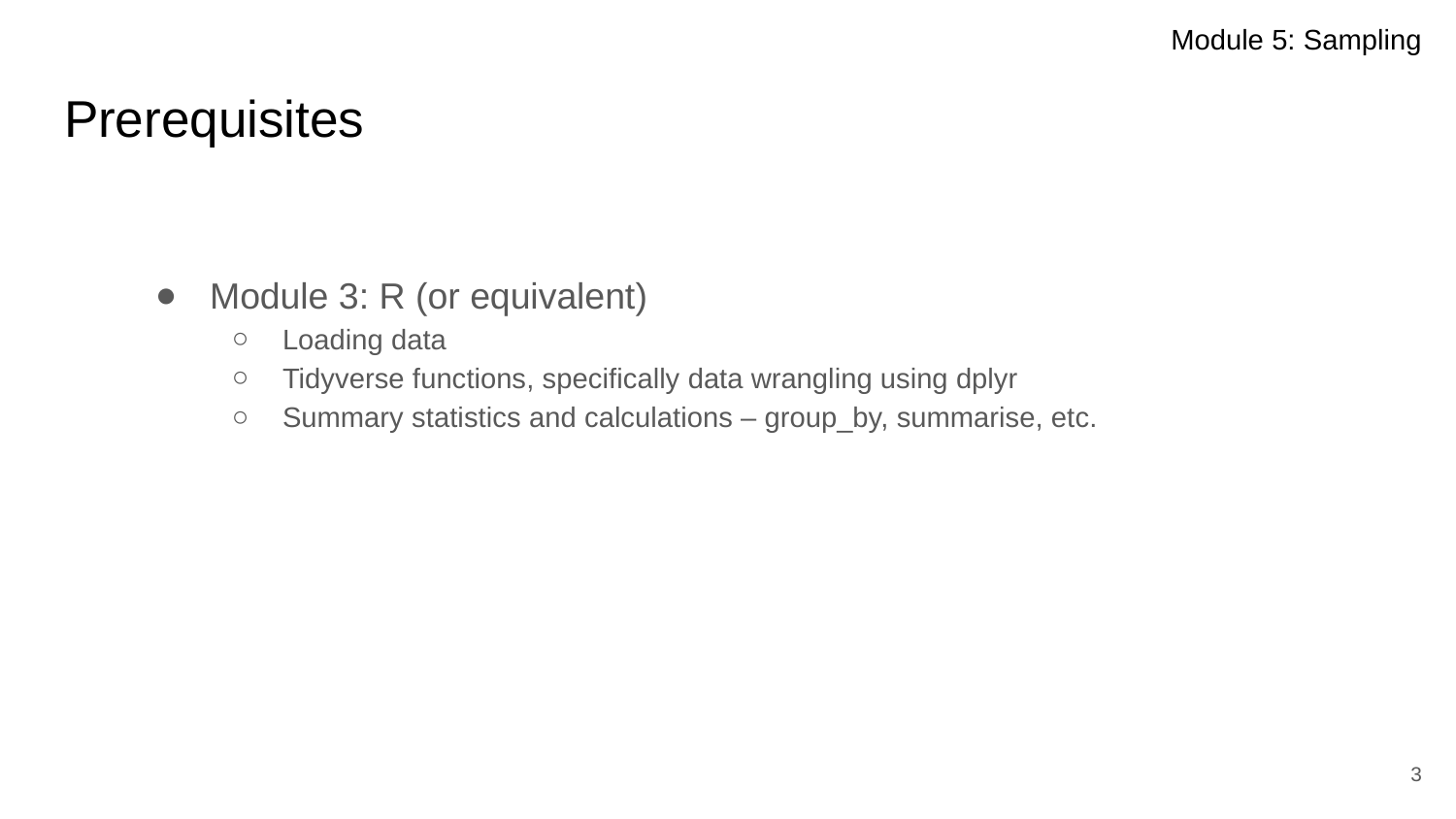

# Prerequisites

Module 3: R (or equivalent)
Loading data
Tidyverse functions, specifically data wrangling using dplyr
Summary statistics and calculations – group_by, summarise, etc.
3